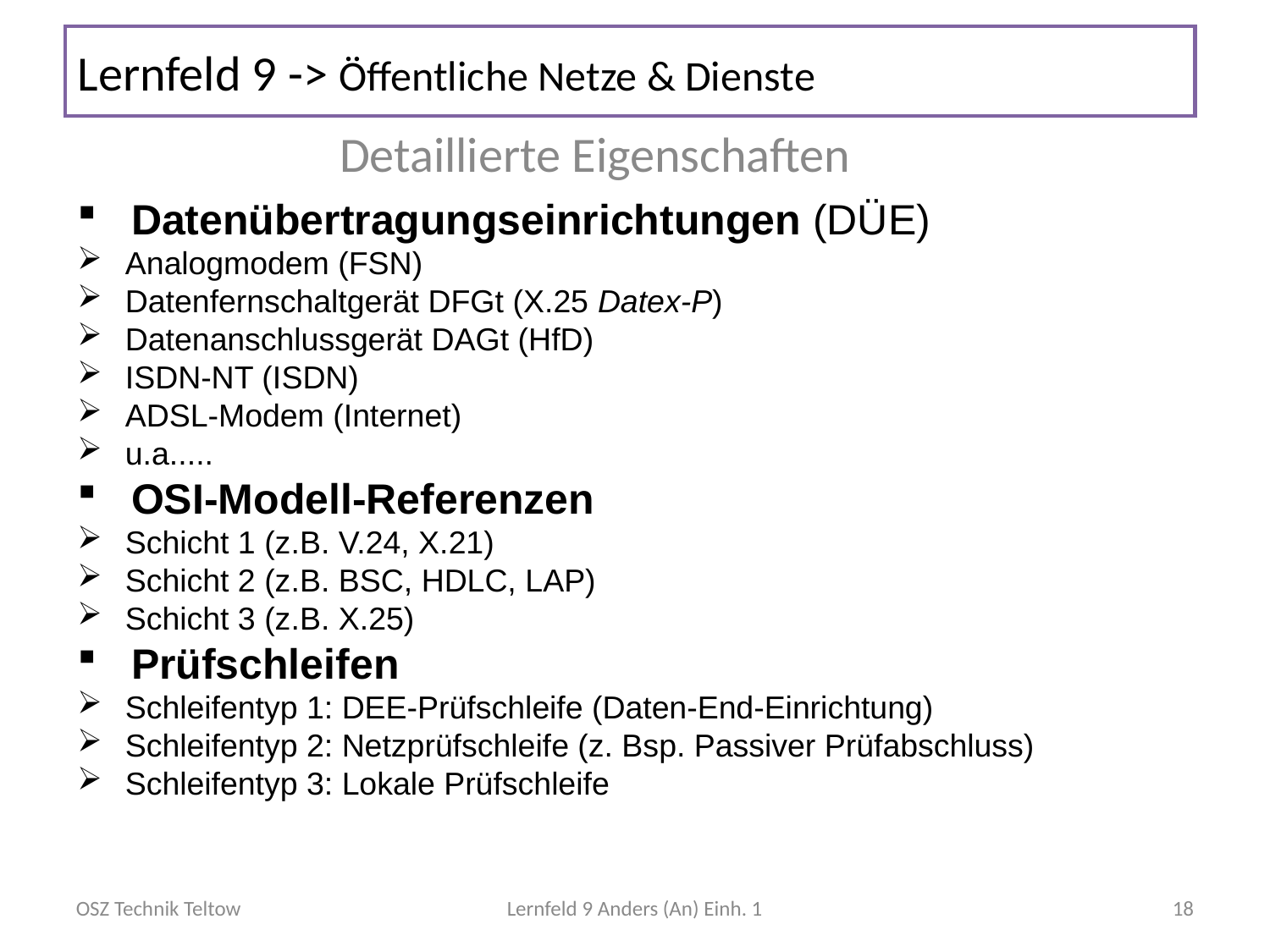

# Lernfeld 9 -> Öffentliche Netze & Dienste
Detaillierte Eigenschaften
  Datenübertragungseinrichtungen (DÜE)
  Analogmodem (FSN)
  Datenfernschaltgerät DFGt (X.25 Datex-P)
  Datenanschlussgerät DAGt (HfD)
  ISDN-NT (ISDN)
  ADSL-Modem (Internet)
  u.a.....
  OSI-Modell-Referenzen
  Schicht 1 (z.B. V.24, X.21)
  Schicht 2 (z.B. BSC, HDLC, LAP)
  Schicht 3 (z.B. X.25)
  Prüfschleifen
  Schleifentyp 1: DEE-Prüfschleife (Daten-End-Einrichtung)
  Schleifentyp 2: Netzprüfschleife (z. Bsp. Passiver Prüfabschluss)
  Schleifentyp 3: Lokale Prüfschleife
OSZ Technik Teltow
Lernfeld 9 Anders (An) Einh. 1
18